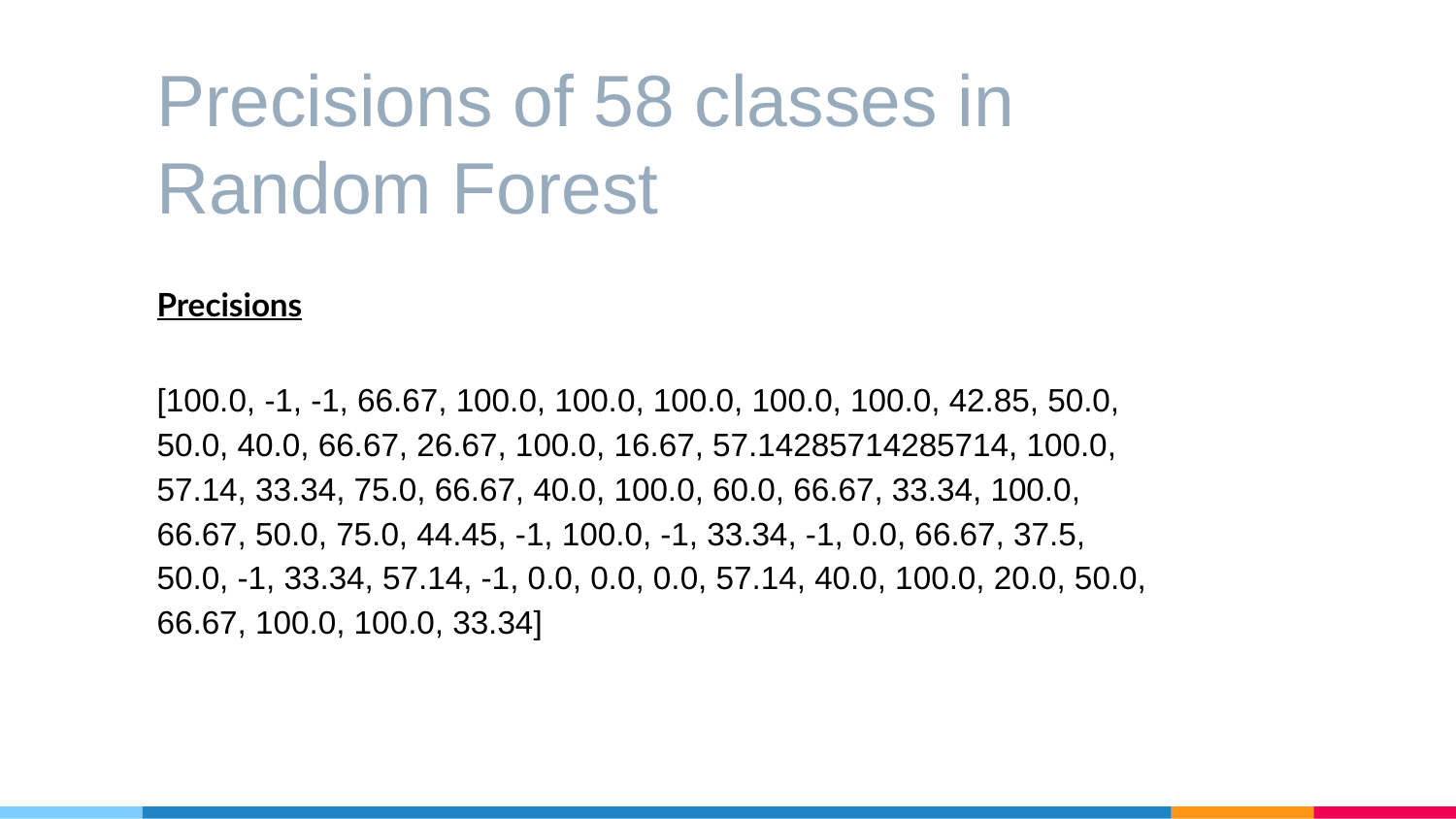

# Precisions of 58 classes in Random Forest

Precisions

[100.0, -1, -1, 66.67, 100.0, 100.0, 100.0, 100.0, 100.0, 42.85, 50.0, 50.0, 40.0, 66.67, 26.67, 100.0, 16.67, 57.14285714285714, 100.0, 57.14, 33.34, 75.0, 66.67, 40.0, 100.0, 60.0, 66.67, 33.34, 100.0, 66.67, 50.0, 75.0, 44.45, -1, 100.0, -1, 33.34, -1, 0.0, 66.67, 37.5, 50.0, -1, 33.34, 57.14, -1, 0.0, 0.0, 0.0, 57.14, 40.0, 100.0, 20.0, 50.0, 66.67, 100.0, 100.0, 33.34]